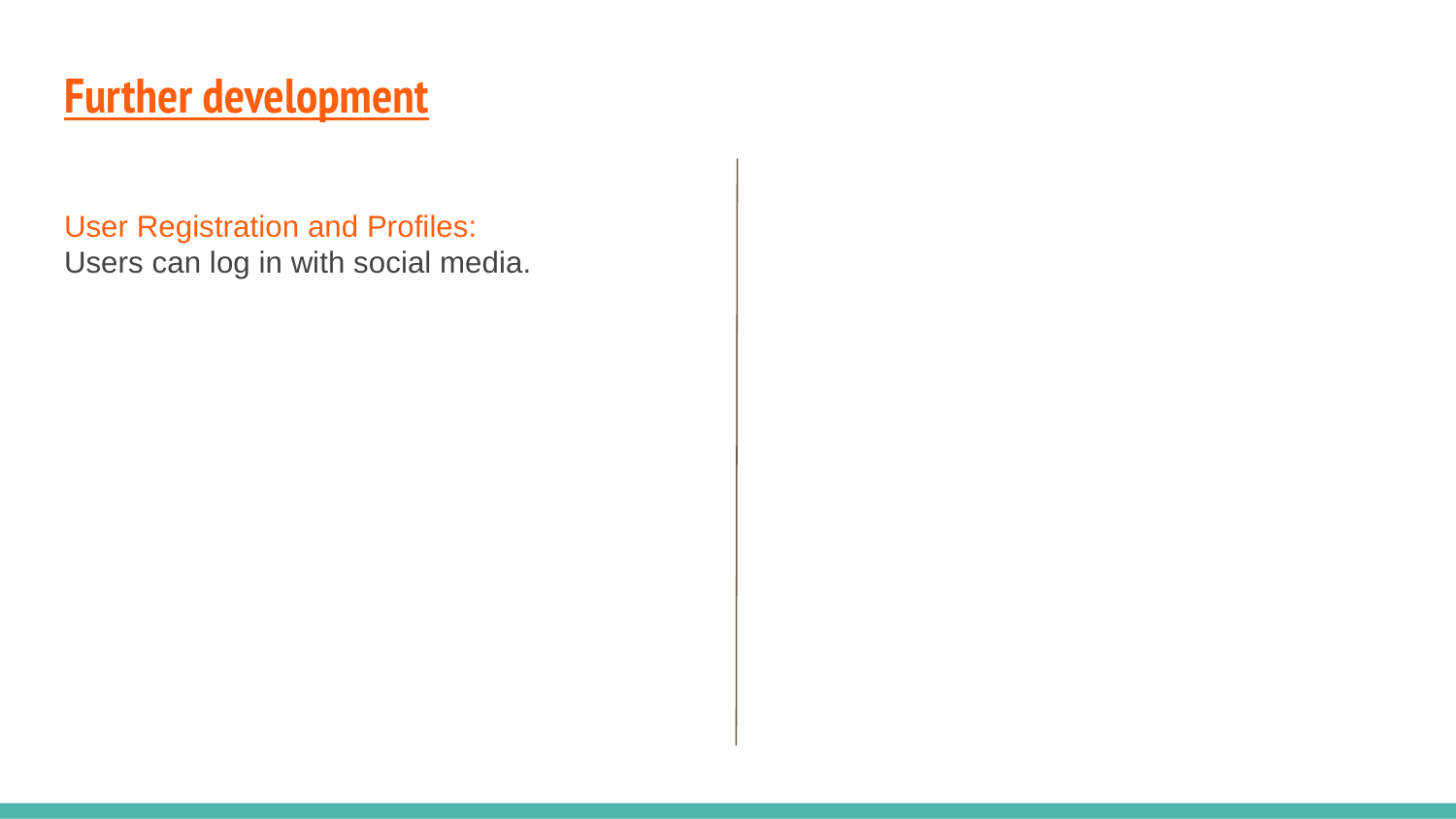

# Further development

User Registration and Profiles:
Users can log in with social media.